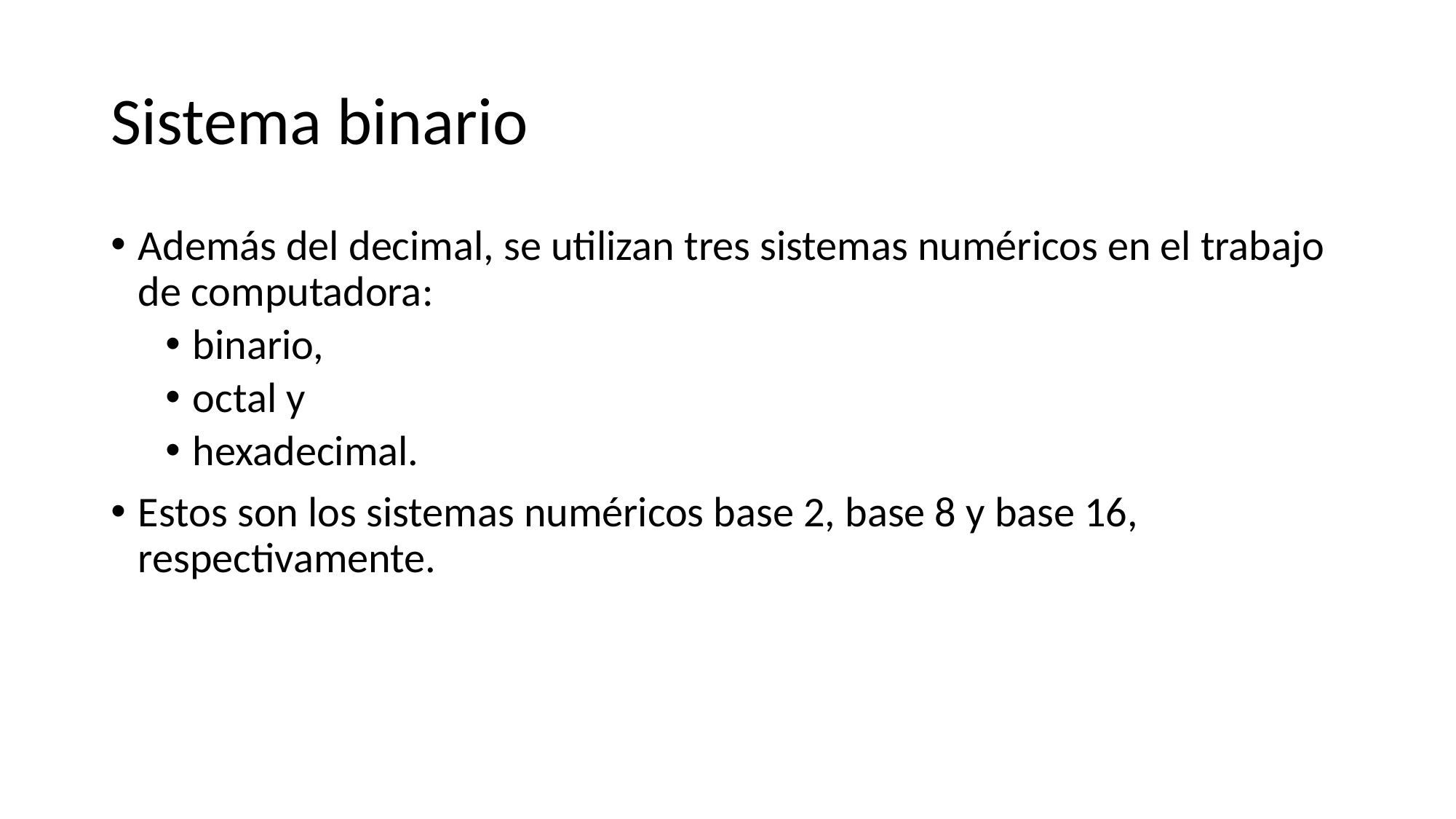

# Sistema binario
Además del decimal, se utilizan tres sistemas numéricos en el trabajo de computadora:
binario,
octal y
hexadecimal.
Estos son los sistemas numéricos base 2, base 8 y base 16, respectivamente.